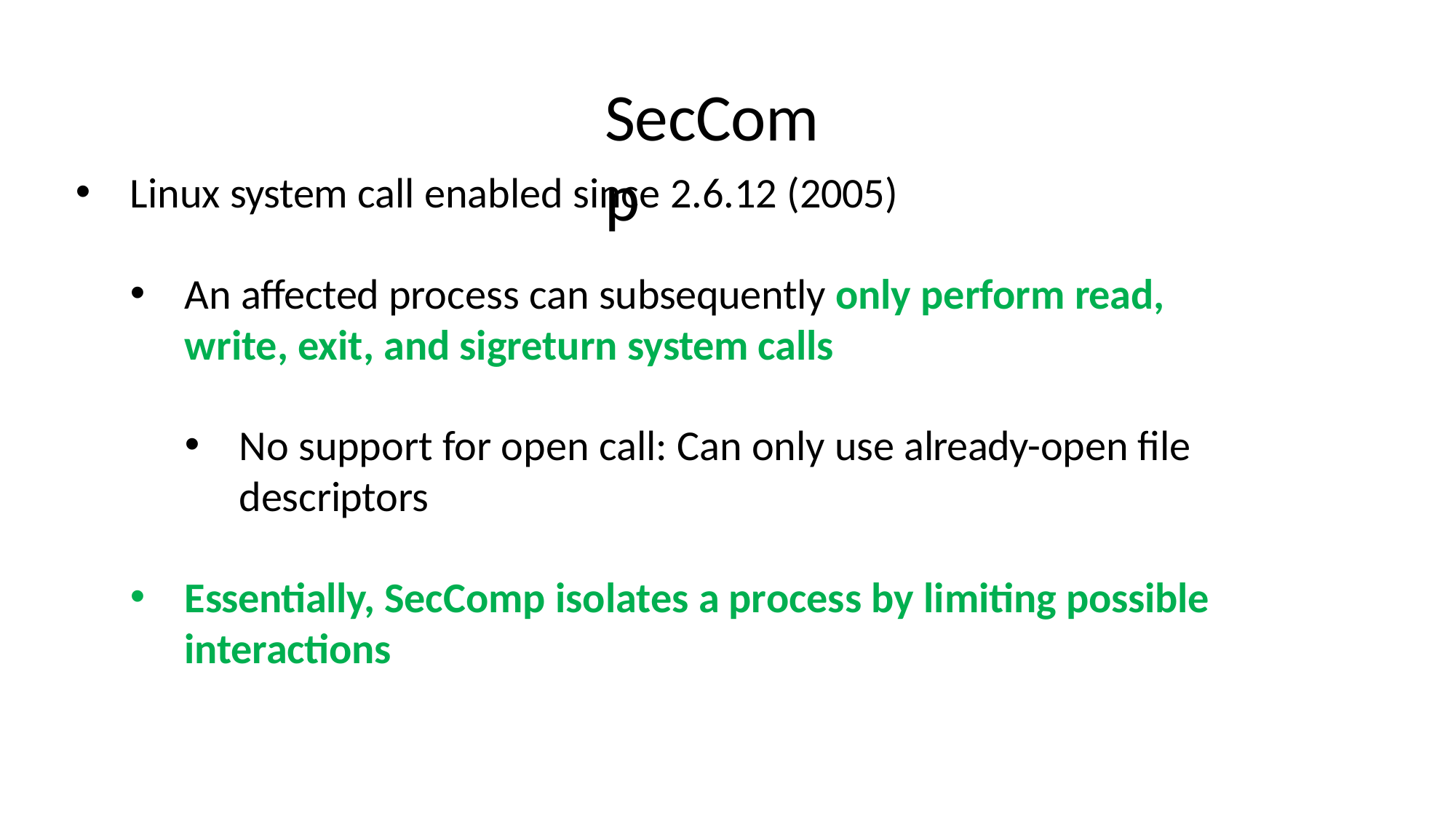

# SecComp
Linux system call enabled since 2.6.12 (2005)

An affected process can subsequently only perform read, write, exit, and sigreturn system calls

No support for open call: Can only use already-open file descriptors

Essentially, SecComp isolates a process by limiting possible interactions